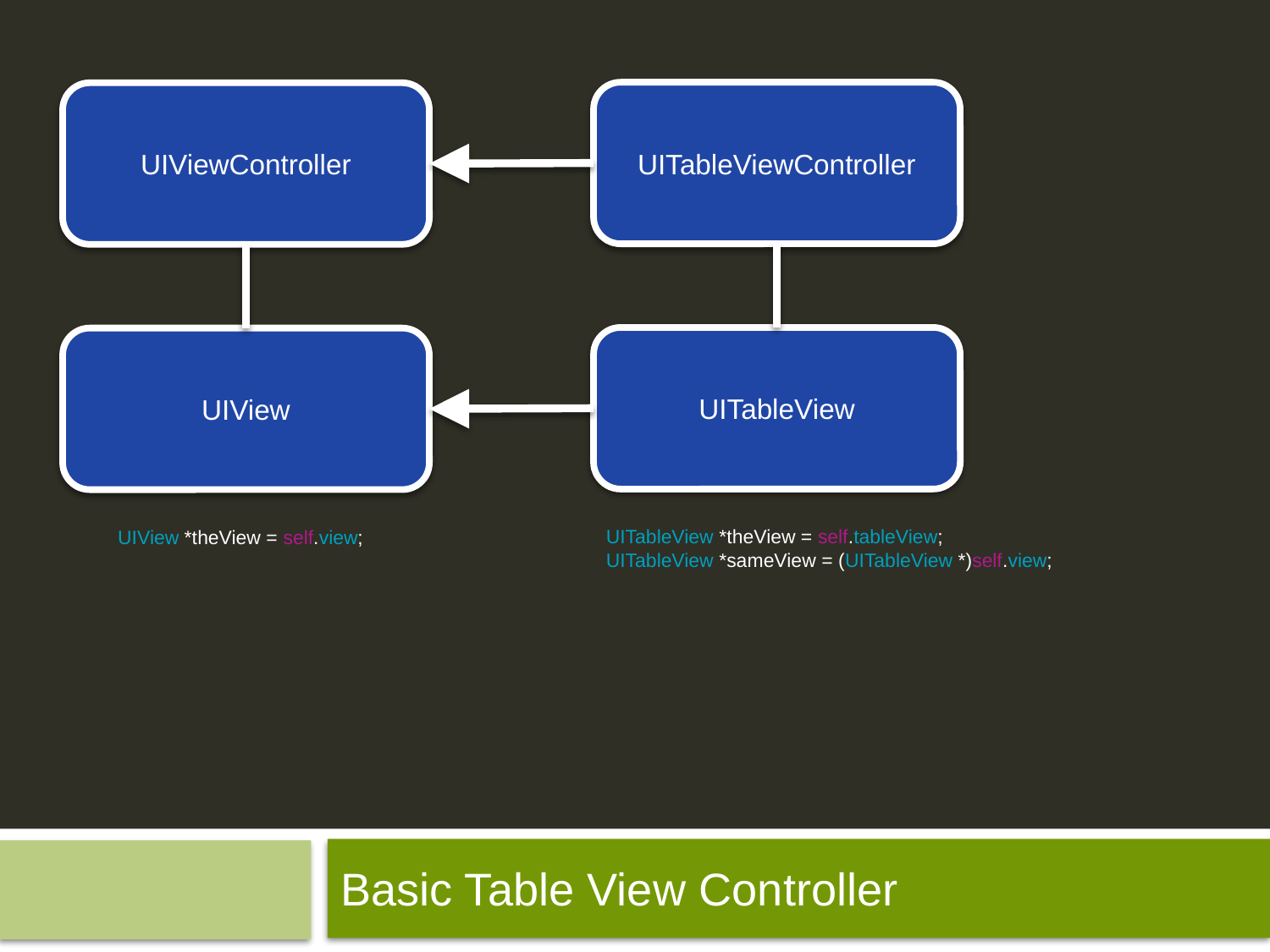

UITableViewController
UIViewController
UITableView
UIView
UIView *theView = self.view;
UITableView *theView = self.tableView;
UITableView *sameView = (UITableView *)self.view;
Basic Table View Controller